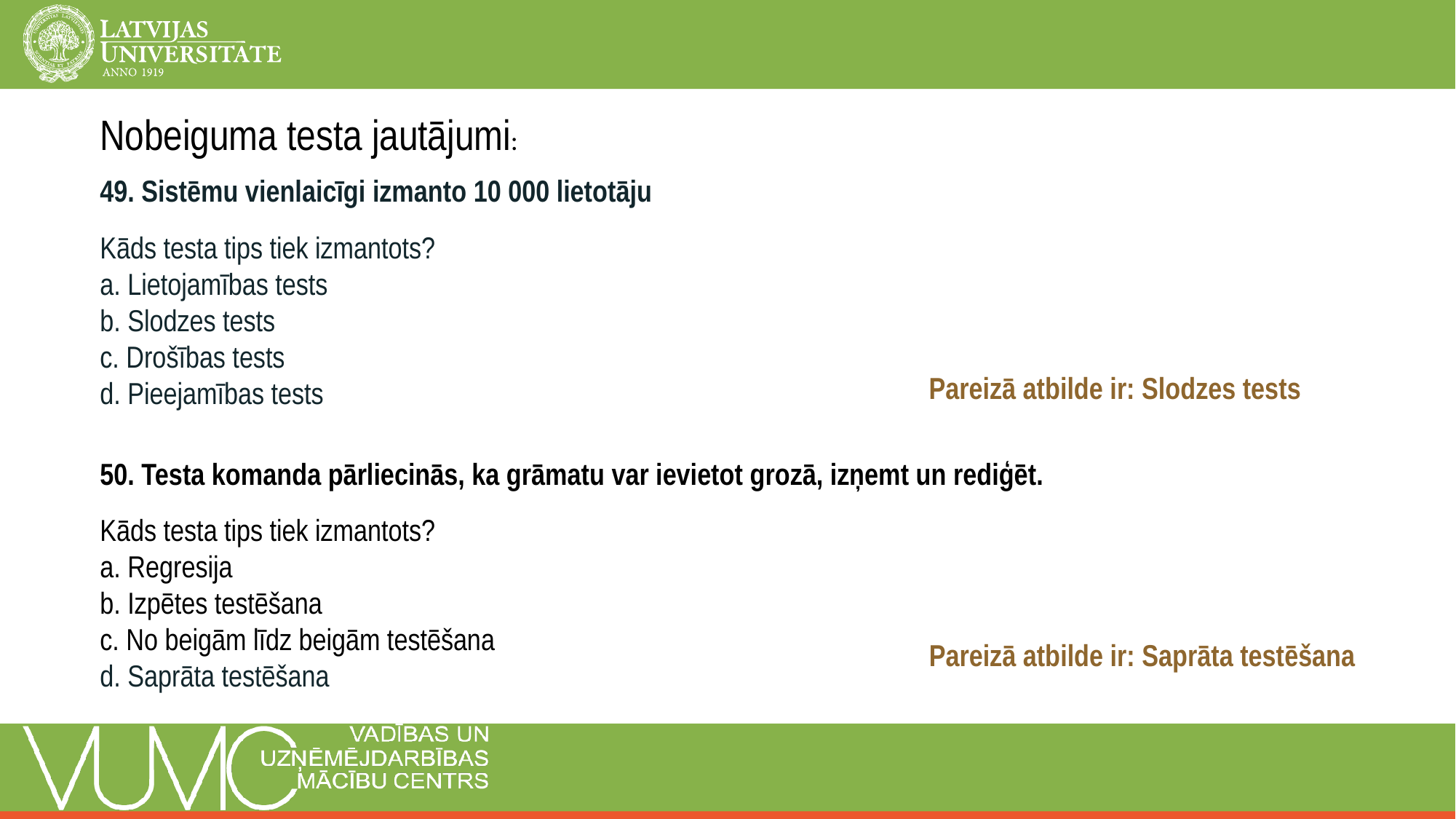

Nobeiguma testa jautājumi:
49. Sistēmu vienlaicīgi izmanto 10 000 lietotāju

Kāds testa tips tiek izmantots?
a. Lietojamības tests
b. Slodzes tests
c. Drošības tests
d. Pieejamības tests
Pareizā atbilde ir: Slodzes tests
50. Testa komanda pārliecinās, ka grāmatu var ievietot grozā, izņemt un rediģēt.

Kāds testa tips tiek izmantots?
a. Regresija
b. Izpētes testēšana
c. No beigām līdz beigām testēšana
d. Saprāta testēšana

Pareizā atbilde ir: Saprāta testēšana